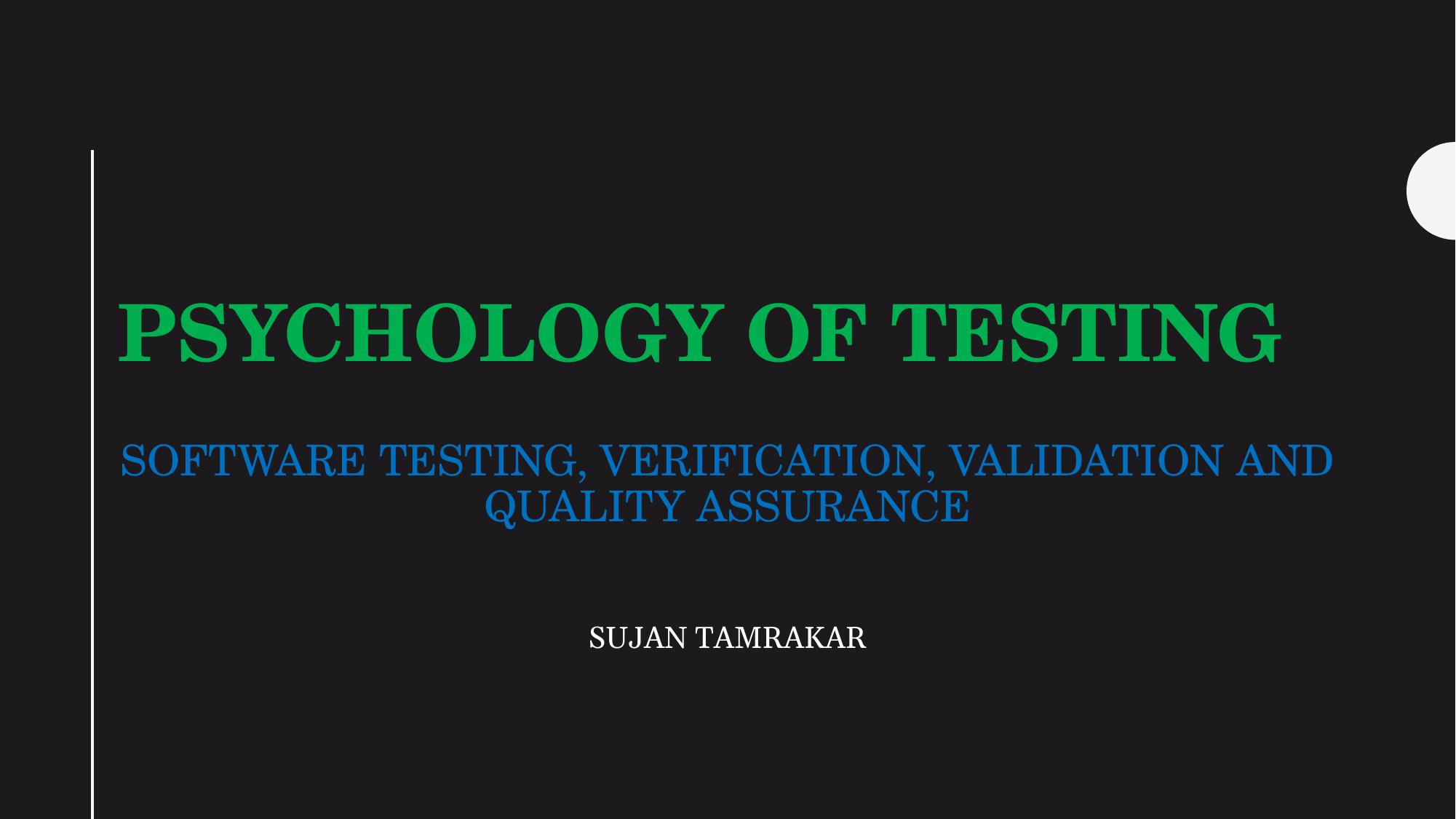

PSYCHOLOGY OF TESTING
Software Testing, Verification, Validation and Quality Assurance

Sujan Tamrakar